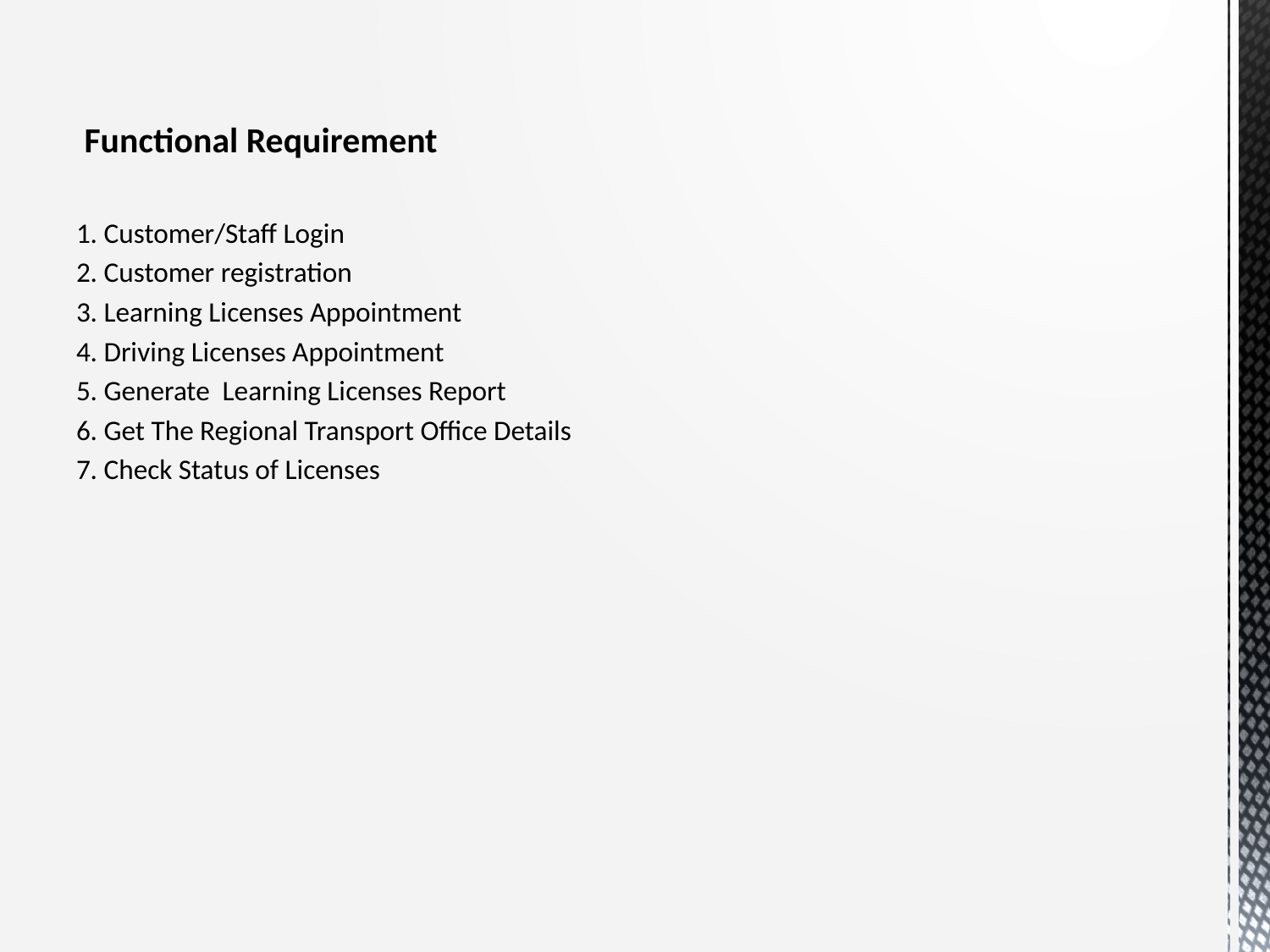

Functional Requirement

1. Customer/Staff Login
2. Customer registration
3. Learning Licenses Appointment
4. Driving Licenses Appointment
5. Generate  Learning Licenses Report
6. Get The Regional Transport Office Details
7. Check Status of Licenses
#